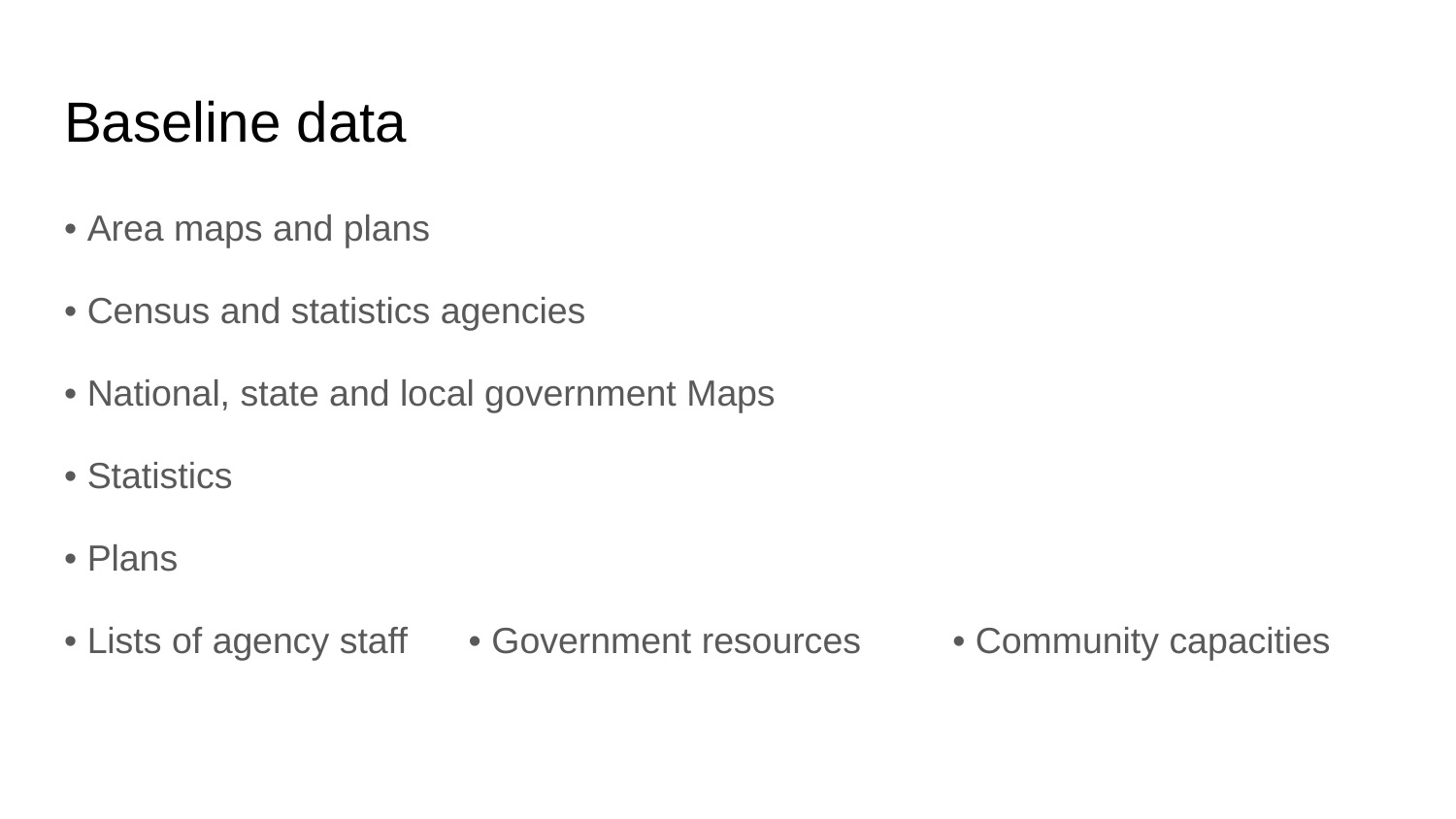

# Baseline data
• Area maps and plans
• Census and statistics agencies
• National, state and local government Maps
• Statistics
• Plans
• Lists of agency staff      • Government resources         • Community capacities